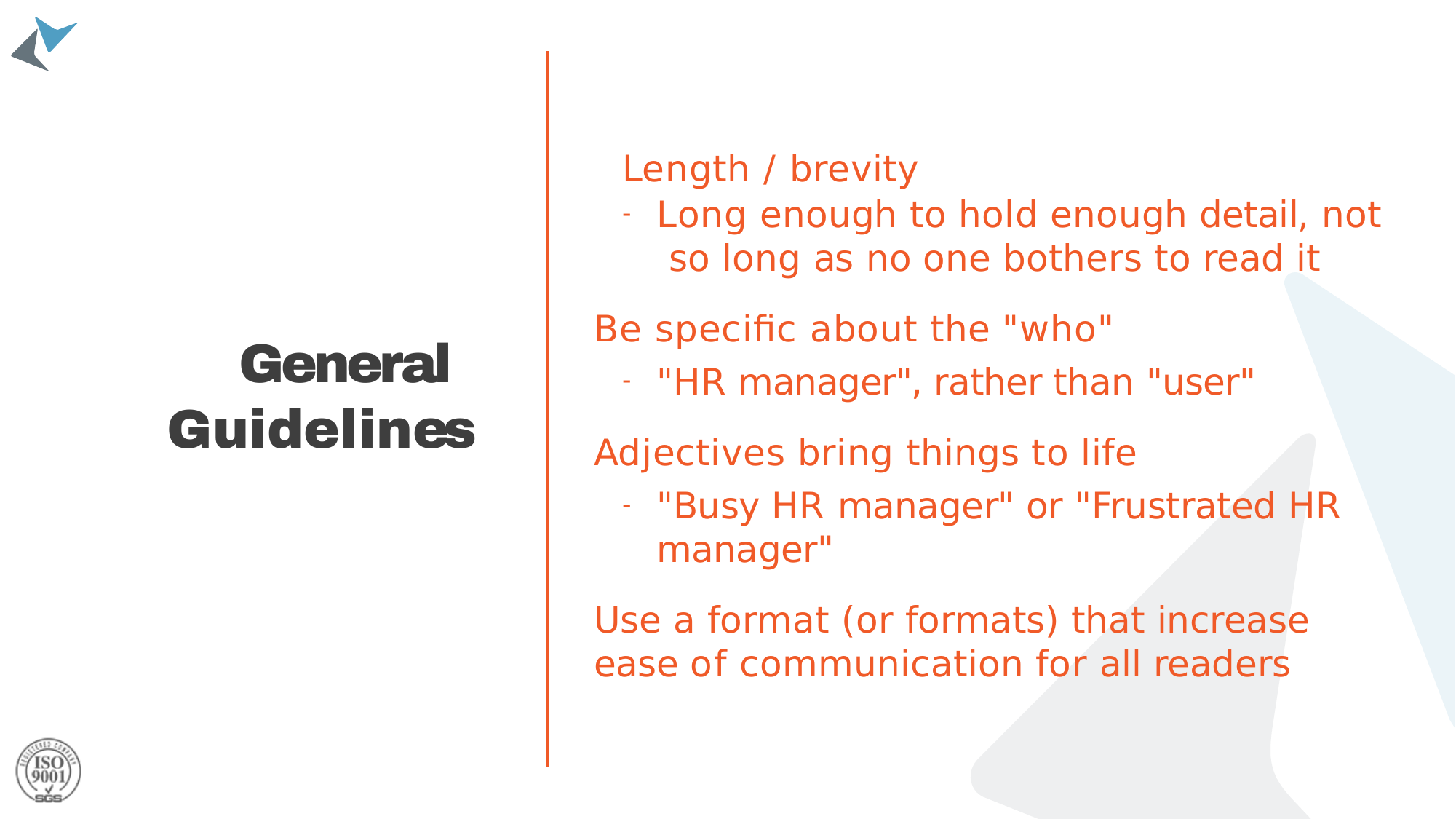

Length / brevity
Long enough to hold enough detail, not  so long as no one bothers to read it
Be specific about the "who"
"HR manager", rather than "user"
Adjectives bring things to life
"Busy HR manager" or "Frustrated HR  manager"
Use a format (or formats) that increase  ease of communication for all readers
General  Guidelines